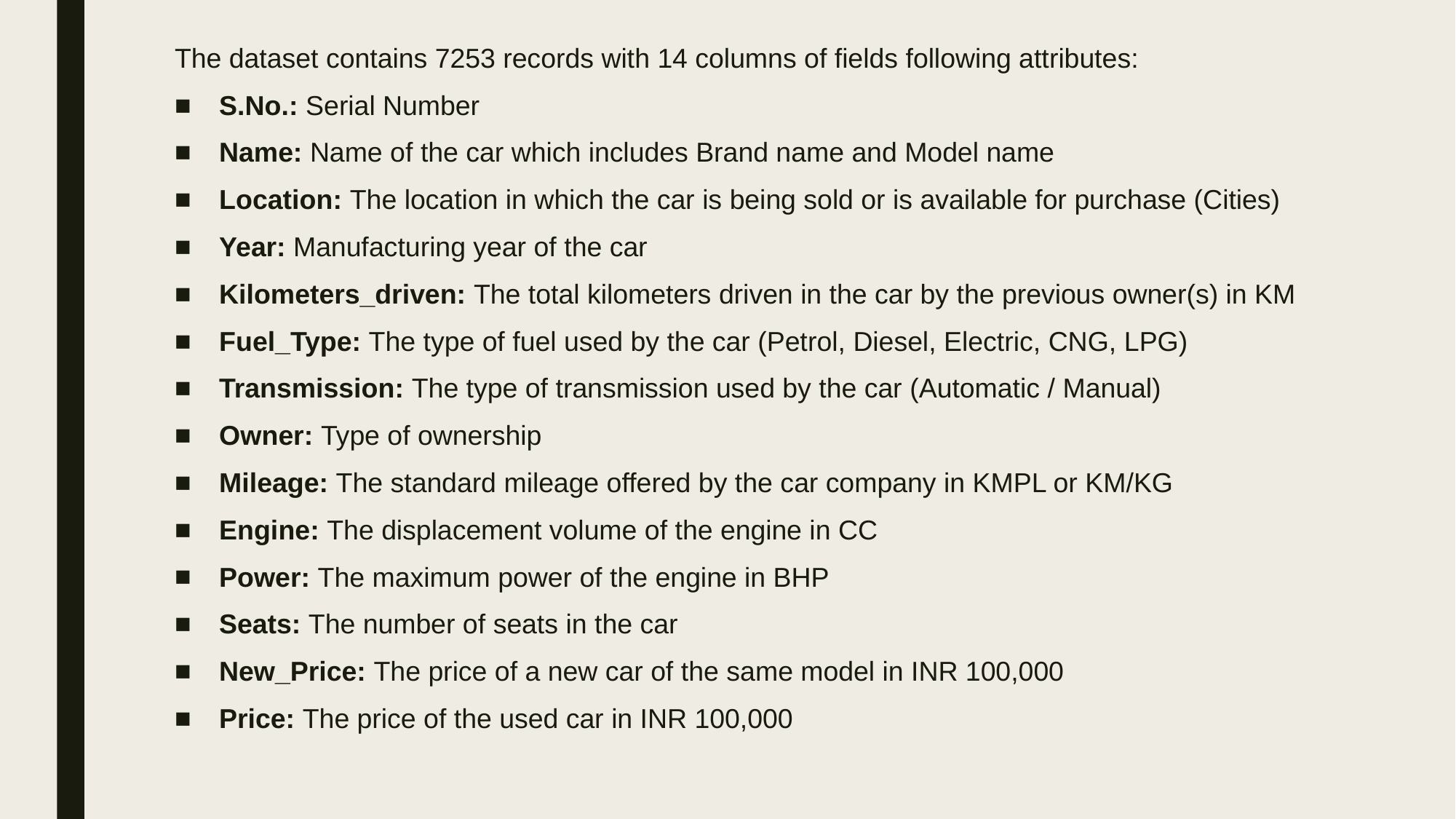

The dataset contains 7253 records with 14 columns of fields following attributes:
S.No.: Serial Number
Name: Name of the car which includes Brand name and Model name
Location: The location in which the car is being sold or is available for purchase (Cities)
Year: Manufacturing year of the car
Kilometers_driven: The total kilometers driven in the car by the previous owner(s) in KM
Fuel_Type: The type of fuel used by the car (Petrol, Diesel, Electric, CNG, LPG)
Transmission: The type of transmission used by the car (Automatic / Manual)
Owner: Type of ownership
Mileage: The standard mileage offered by the car company in KMPL or KM/KG
Engine: The displacement volume of the engine in CC
Power: The maximum power of the engine in BHP
Seats: The number of seats in the car
New_Price: The price of a new car of the same model in INR 100,000
Price: The price of the used car in INR 100,000